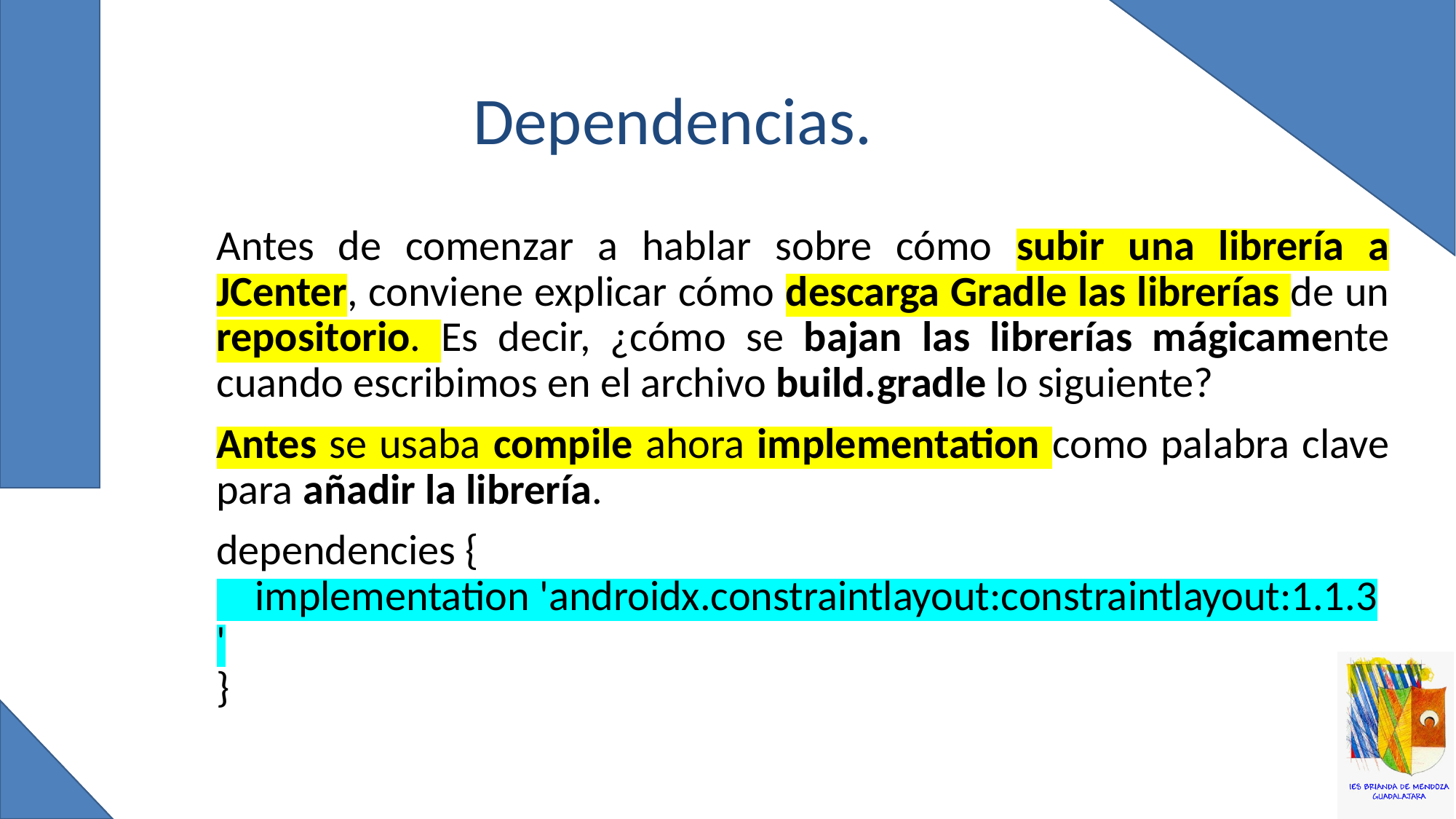

# Dependencias.
Antes de comenzar a hablar sobre cómo subir una librería a JCenter, conviene explicar cómo descarga Gradle las librerías de un repositorio. Es decir, ¿cómo se bajan las librerías mágicamente cuando escribimos en el archivo build.gradle lo siguiente?
Antes se usaba compile ahora implementation como palabra clave para añadir la librería.
dependencies {
    implementation 'androidx.constraintlayout:constraintlayout:1.1.3 '
}